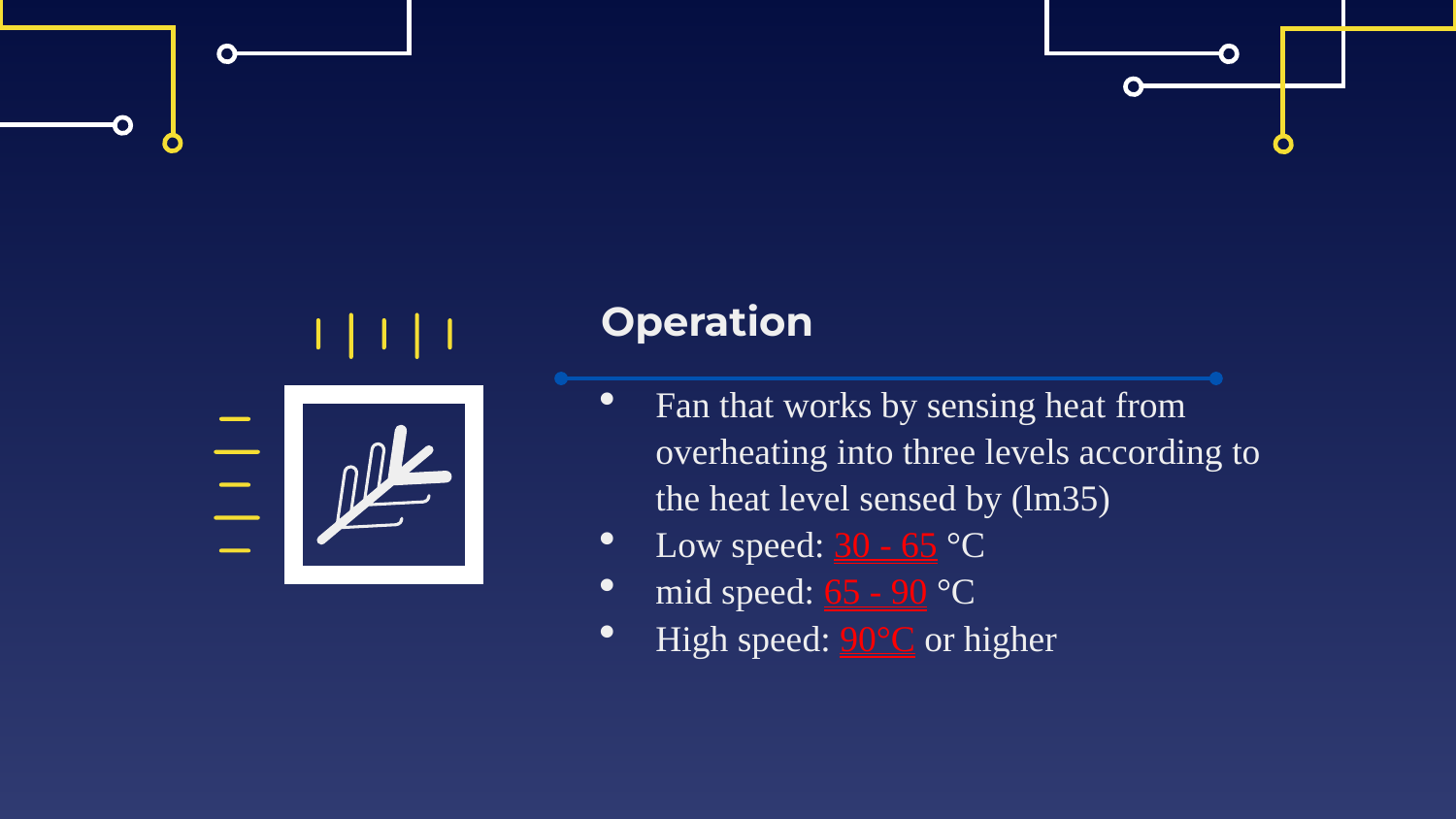

Operation

Fan that works by sensing heat from overheating into three levels according to the heat level sensed by (lm35)
Low speed: 30 - 65 °C
mid speed: 65 - 90 °C
High speed: 90°C or higher